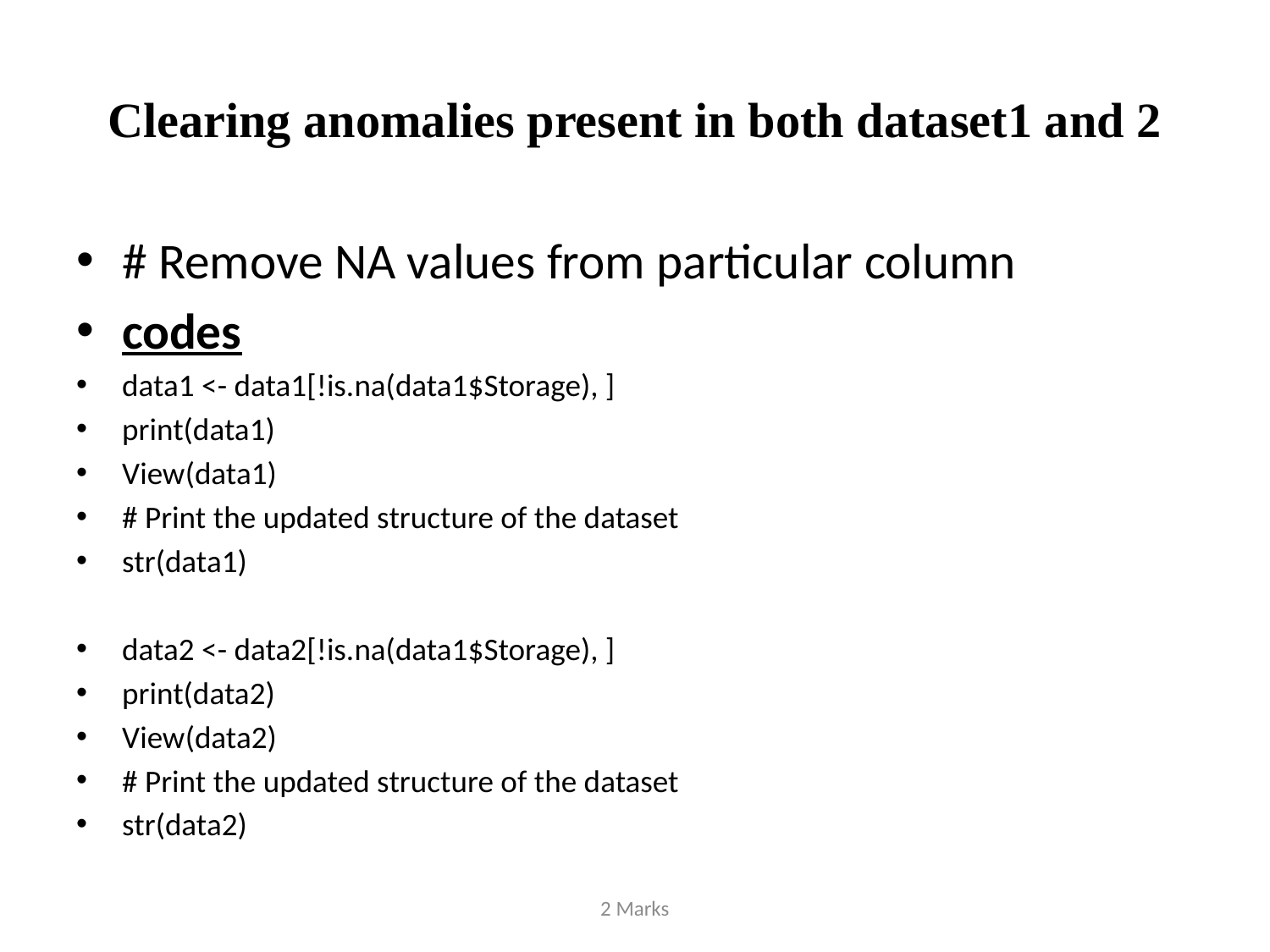

# Clearing anomalies present in both dataset1 and 2
# Remove NA values from particular column
codes
data1 <- data1[!is.na(data1$Storage), ]
print(data1)
View(data1)
# Print the updated structure of the dataset
str(data1)

data2 <- data2[!is.na(data1$Storage), ]
print(data2)
View(data2)
# Print the updated structure of the dataset
str(data2)

2 Marks